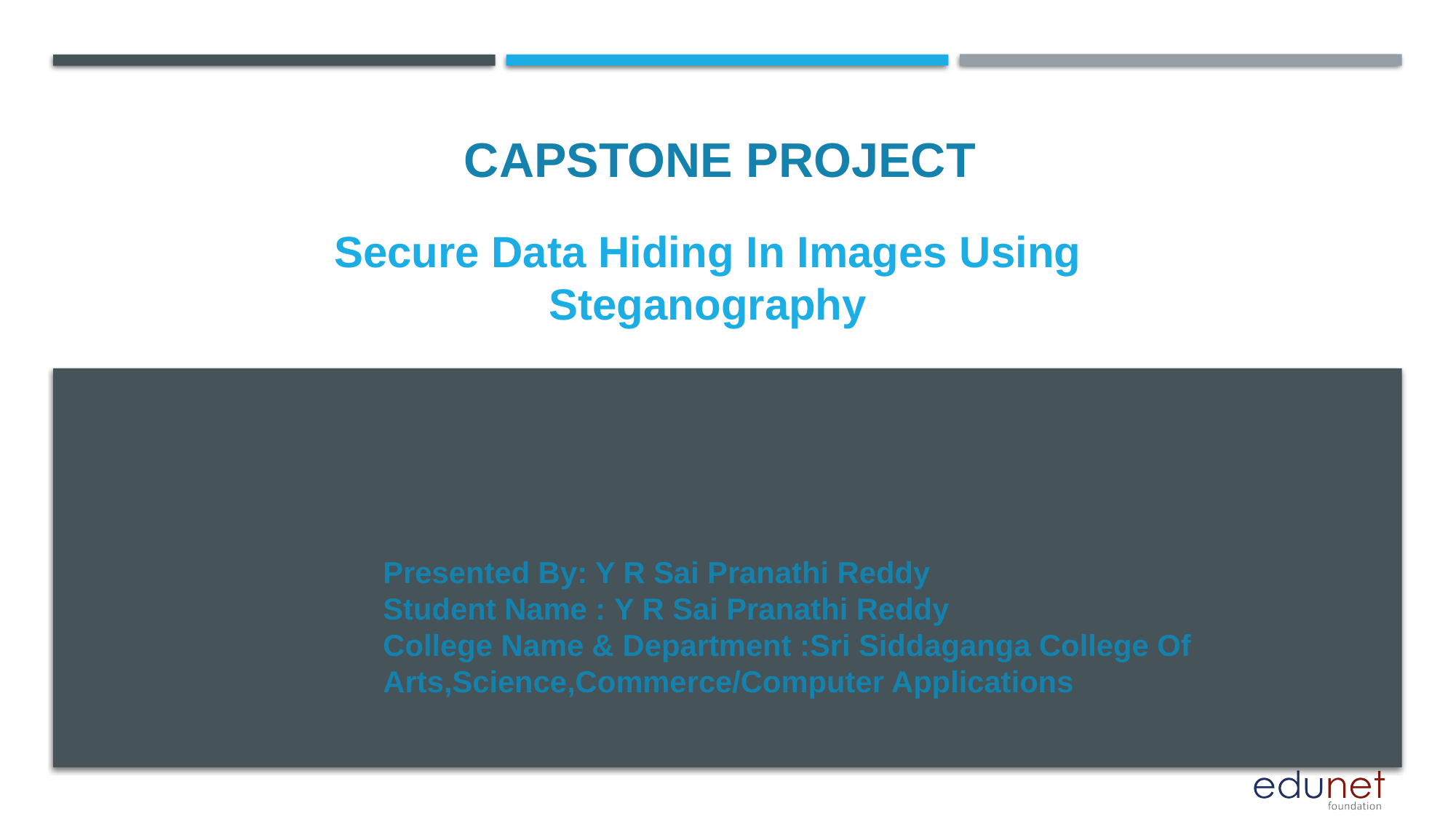

CAPSTONE PROJECT
# Secure Data Hiding In Images Using Steganography
Presented By: Y R Sai Pranathi Reddy
Student Name : Y R Sai Pranathi Reddy
College Name & Department :Sri Siddaganga College Of Arts,Science,Commerce/Computer Applications